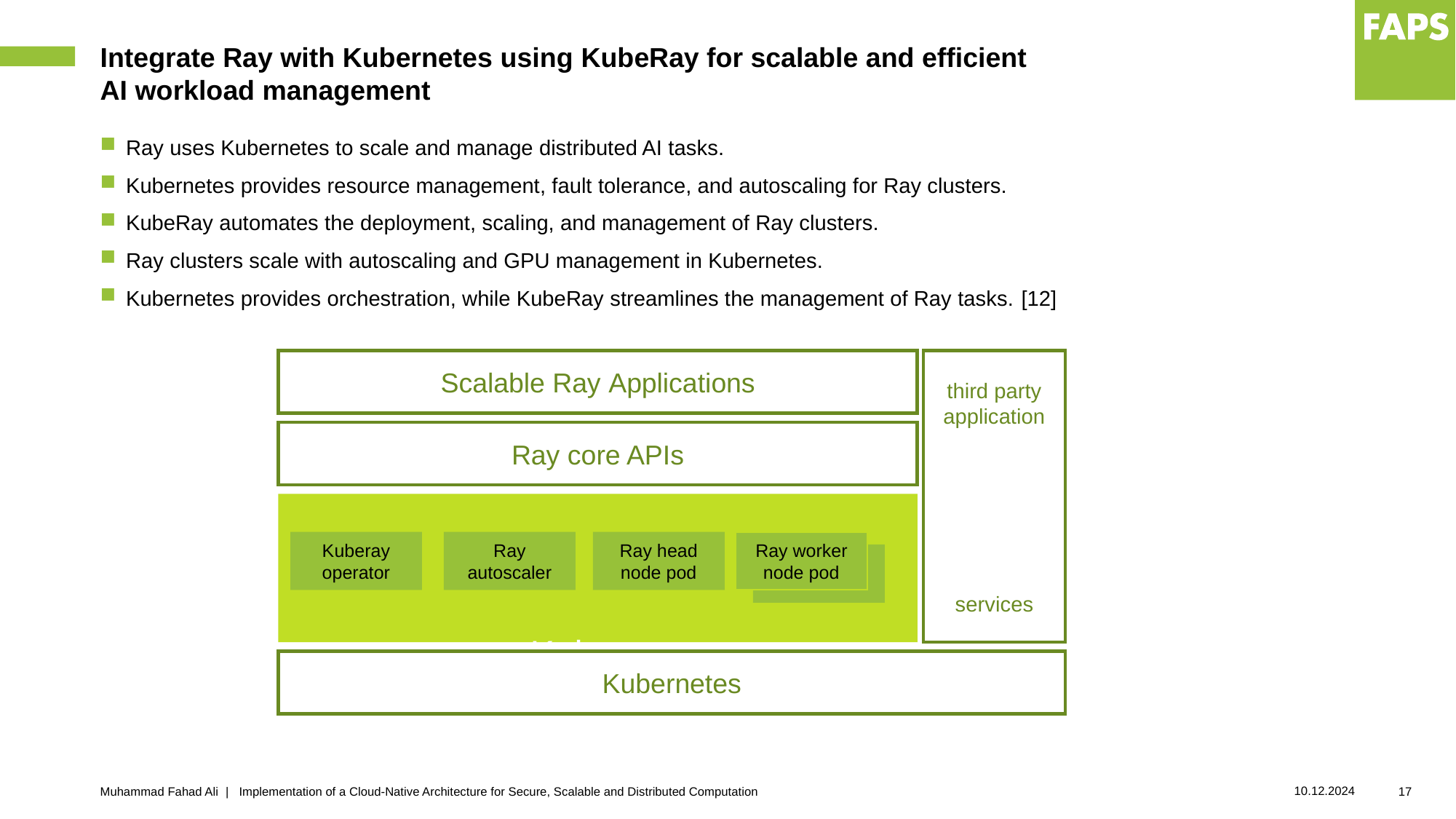

# Integrate Ray with Kubernetes using KubeRay for scalable and efficient AI workload management
Ray uses Kubernetes to scale and manage distributed AI tasks.
Kubernetes provides resource management, fault tolerance, and autoscaling for Ray clusters.
KubeRay automates the deployment, scaling, and management of Ray clusters.
Ray clusters scale with autoscaling and GPU management in Kubernetes.
Kubernetes provides orchestration, while KubeRay streamlines the management of Ray tasks. [12]
Scalable Ray Applications
third party application

services
Ray core APIs

Kuberay
Kuberay operator
Ray autoscaler
Ray head node pod
Ray worker node pod

Kubernetes
10.12.2024

Muhammad Fahad Ali  |   Implementation of a Cloud-Native Architecture for Secure, Scalable and Distributed Computation
17